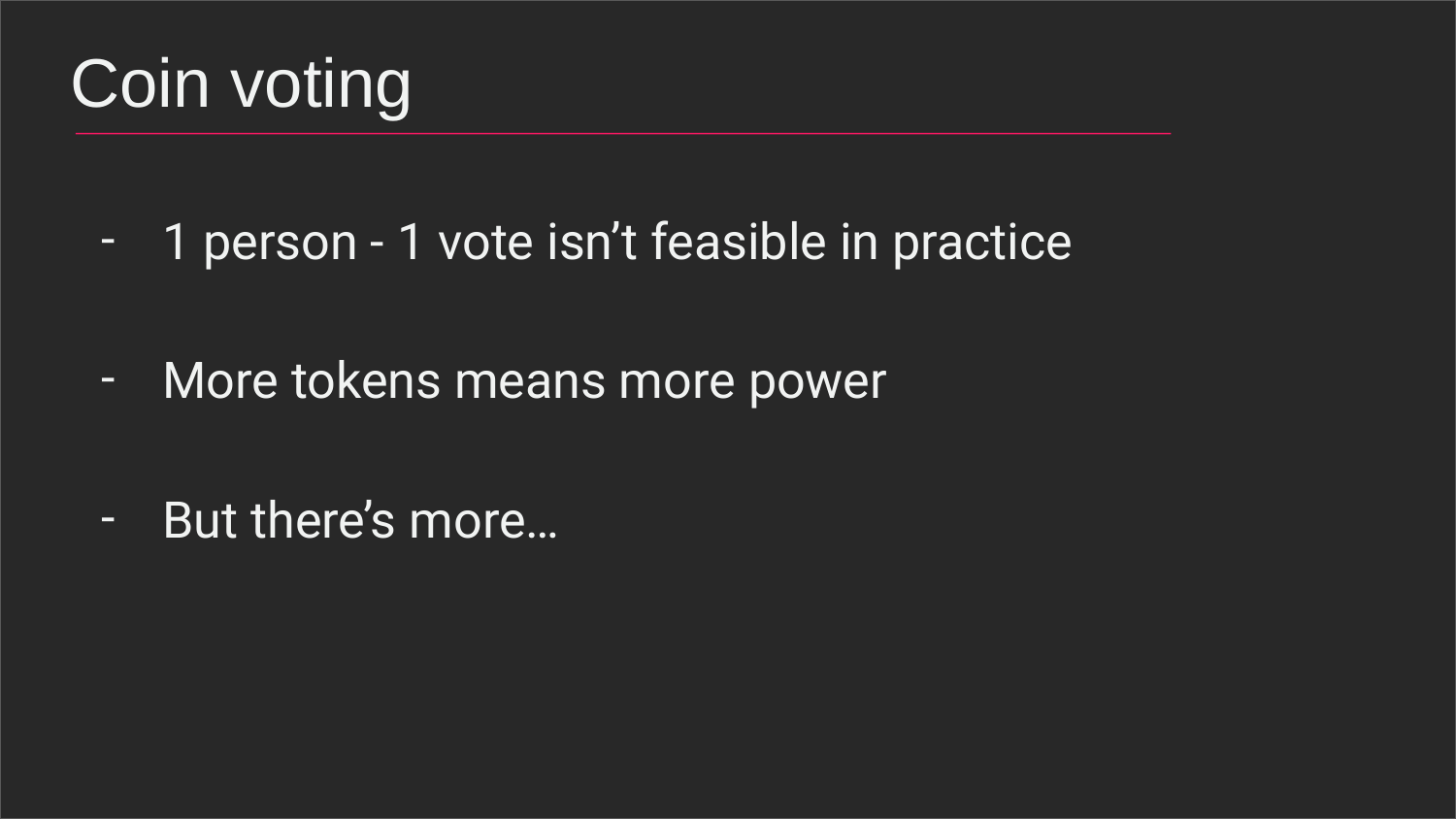

Coin voting

1 person - 1 vote isn’t feasible in practice

More tokens means more power
But there’s more…